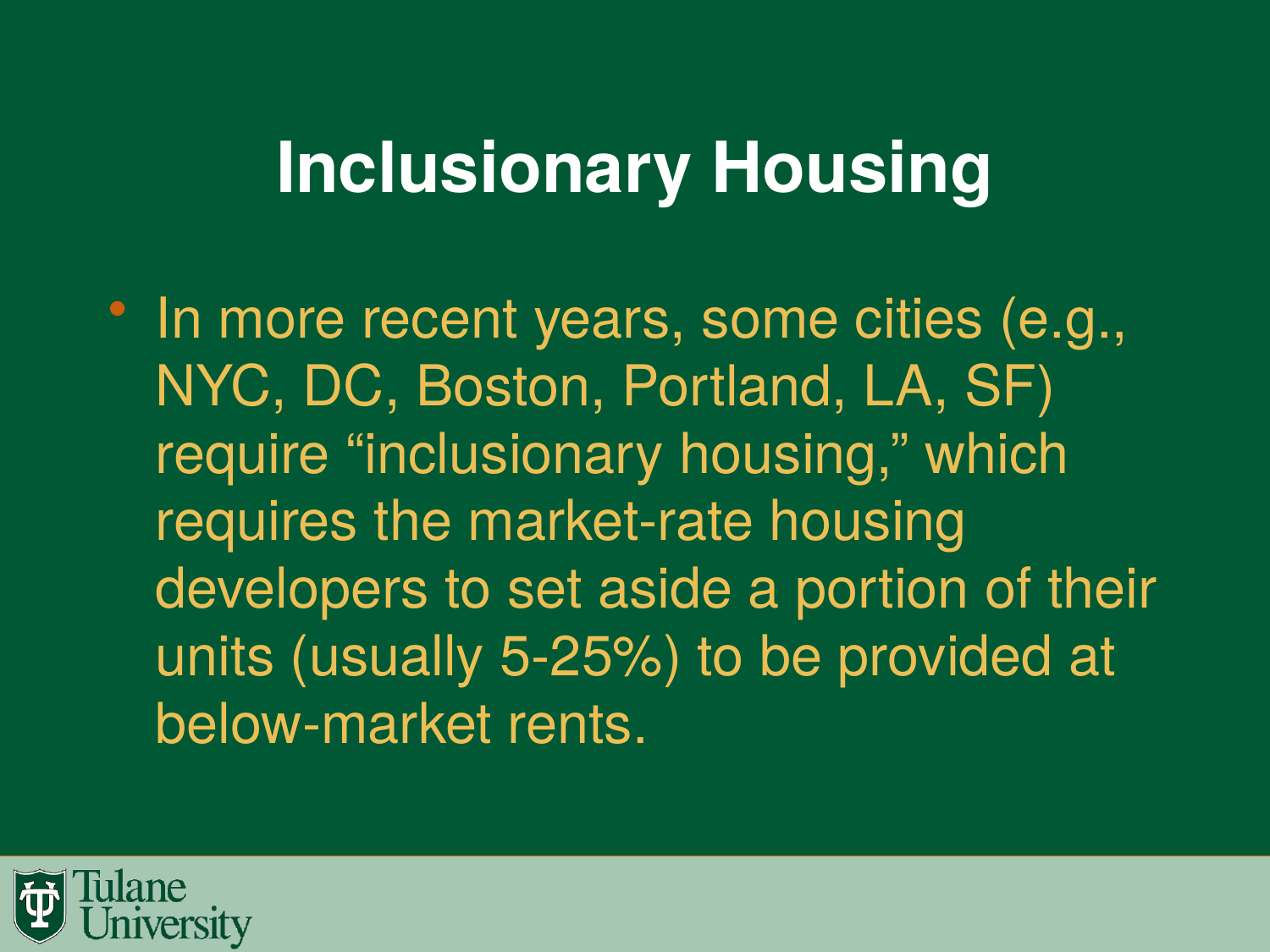

# Inclusionary Housing
In more recent years, some cities (e.g., NYC, DC, Boston, Portland, LA, SF) require “inclusionary housing,” which requires the market-rate housing developers to set aside a portion of their units (usually 5-25%) to be provided at below-market rents.